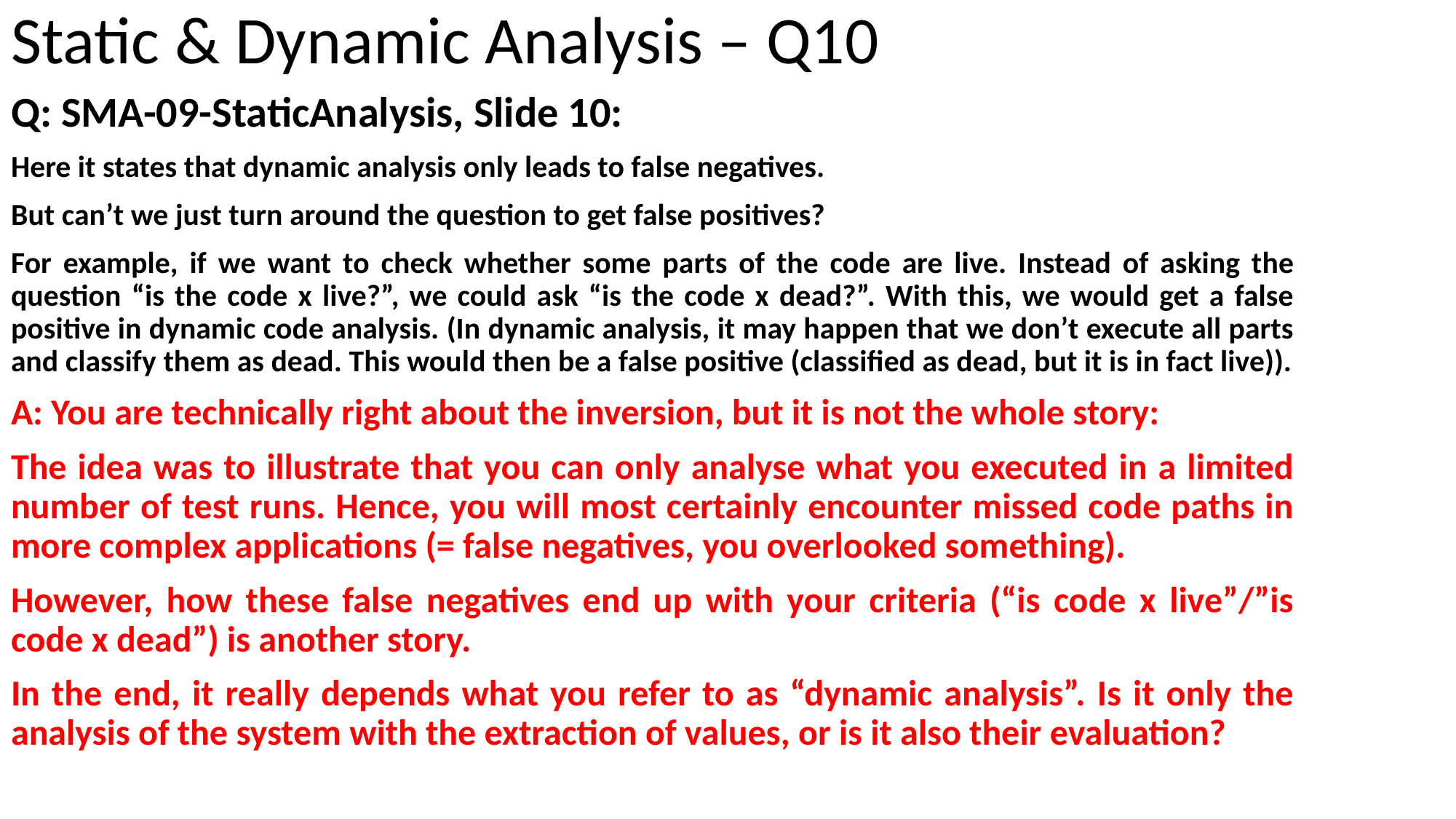

# Static & Dynamic Analysis – Q10
Q: SMA-09-StaticAnalysis, Slide 10:
Here it states that dynamic analysis only leads to false negatives.
But can’t we just turn around the question to get false positives?
For example, if we want to check whether some parts of the code are live. Instead of asking the question “is the code x live?”, we could ask “is the code x dead?”. With this, we would get a false positive in dynamic code analysis. (In dynamic analysis, it may happen that we don’t execute all parts and classify them as dead. This would then be a false positive (classified as dead, but it is in fact live)).
A: You are technically right about the inversion, but it is not the whole story:
The idea was to illustrate that you can only analyse what you executed in a limited number of test runs. Hence, you will most certainly encounter missed code paths in more complex applications (= false negatives, you overlooked something).
However, how these false negatives end up with your criteria (“is code x live”/”is code x dead”) is another story.
In the end, it really depends what you refer to as “dynamic analysis”. Is it only the analysis of the system with the extraction of values, or is it also their evaluation?